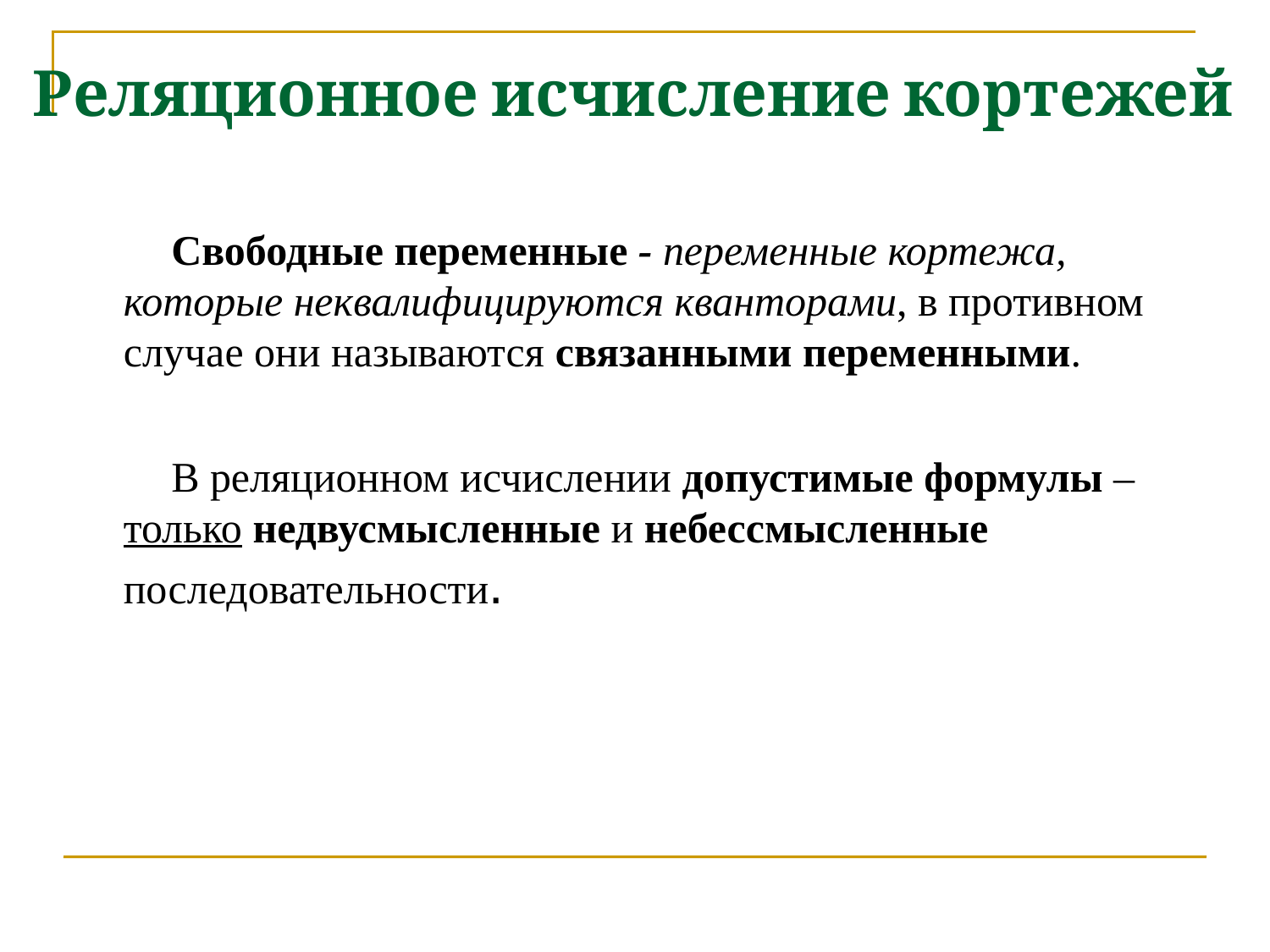

Реляционное исчисление кортежей
         Свободные переменные - переменные кортежа, которые неквалифицируются кванторами, в противном случае они называются связанными переменными.

         В реляционном исчислении допустимые формулы – только недвусмысленные и небессмысленные последовательности.